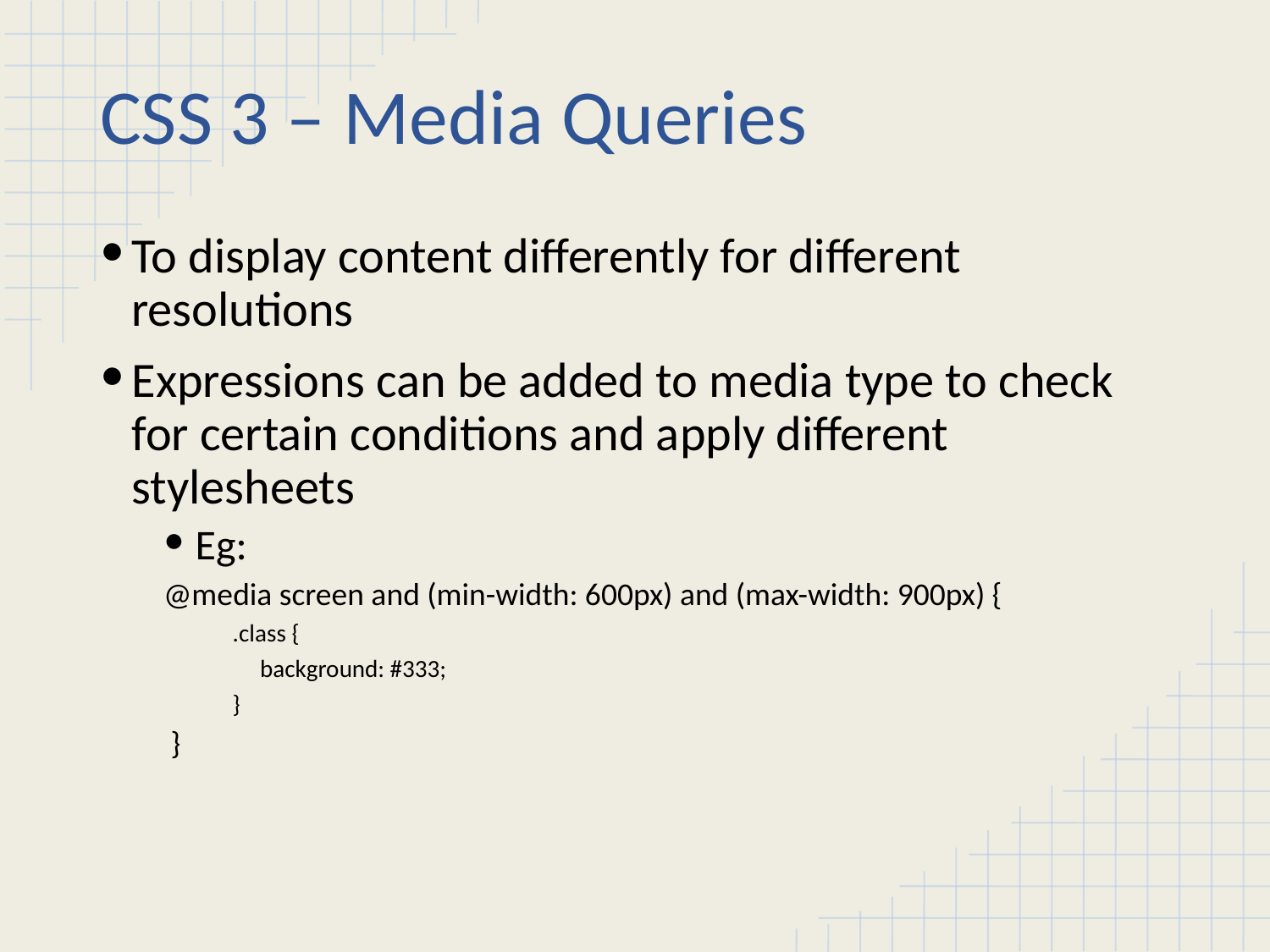

# CSS 3 – Media Queries
To display content differently for different resolutions
Expressions can be added to media type to check for certain conditions and apply different stylesheets
Eg:
@media screen and (min-width: 600px) and (max-width: 900px) {
 .class {
      background: #333;
 }
 }